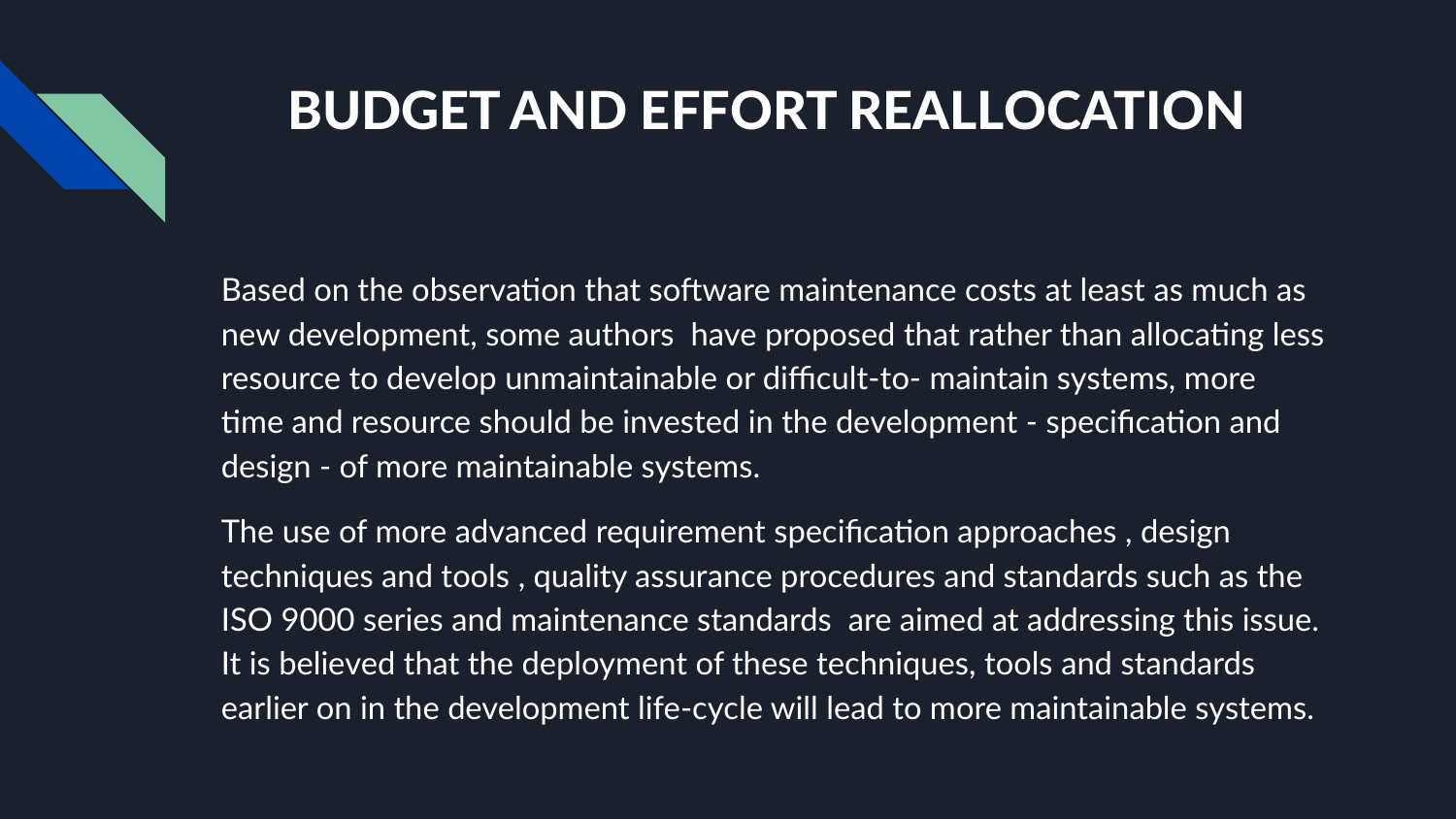

# BUDGET AND EFFORT REALLOCATION
Based on the observation that software maintenance costs at least as much as new development, some authors  have proposed that rather than allocating less resource to develop unmaintainable or difficult-to- maintain systems, more time and resource should be invested in the development - specification and design - of more maintainable systems.
The use of more advanced requirement specification approaches , design techniques and tools , quality assurance procedures and standards such as the ISO 9000 series and maintenance standards  are aimed at addressing this issue. It is believed that the deployment of these techniques, tools and standards earlier on in the development life-cycle will lead to more maintainable systems.